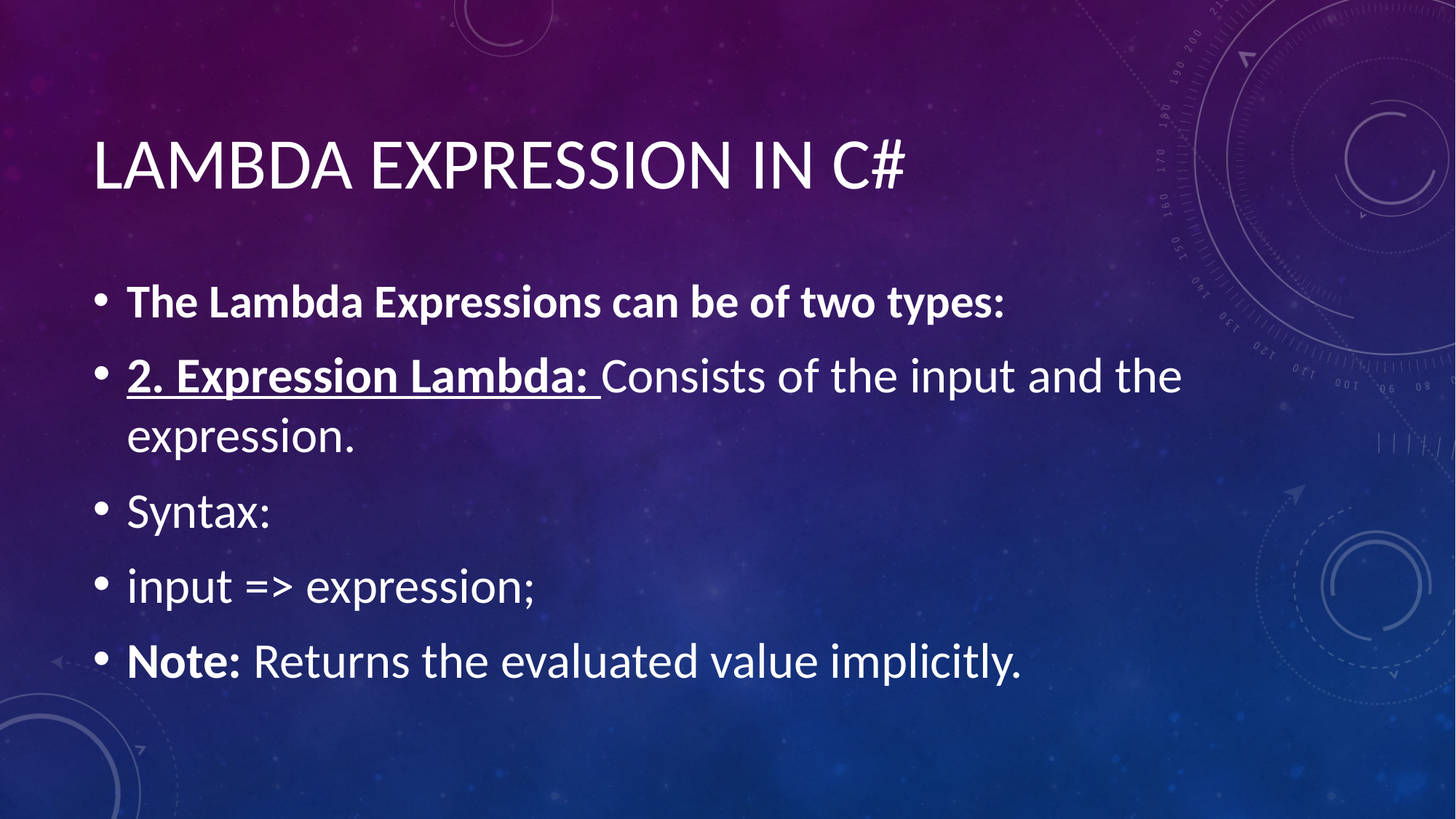

# Lambda expression IN C#
The Lambda Expressions can be of two types:
2. Expression Lambda: Consists of the input and the expression.
Syntax:
input => expression;
Note: Returns the evaluated value implicitly.